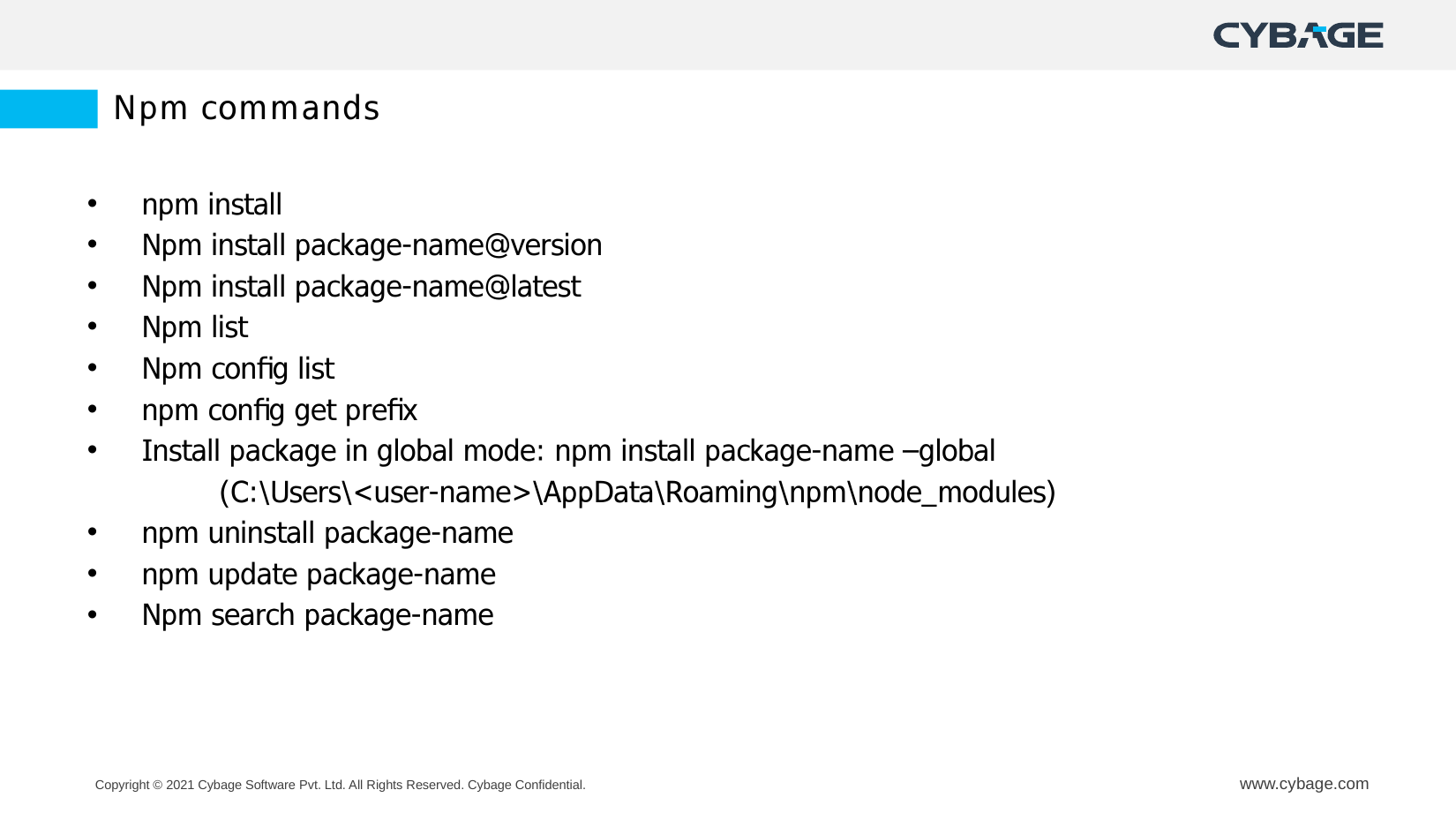

# Npm commands
npm install
Npm install package-name@version
Npm install package-name@latest
Npm list
Npm config list
npm config get prefix
Install package in global mode: npm install package-name –global
	(C:\Users\<user-name>\AppData\Roaming\npm\node_modules)
npm uninstall package-name
npm update package-name
Npm search package-name